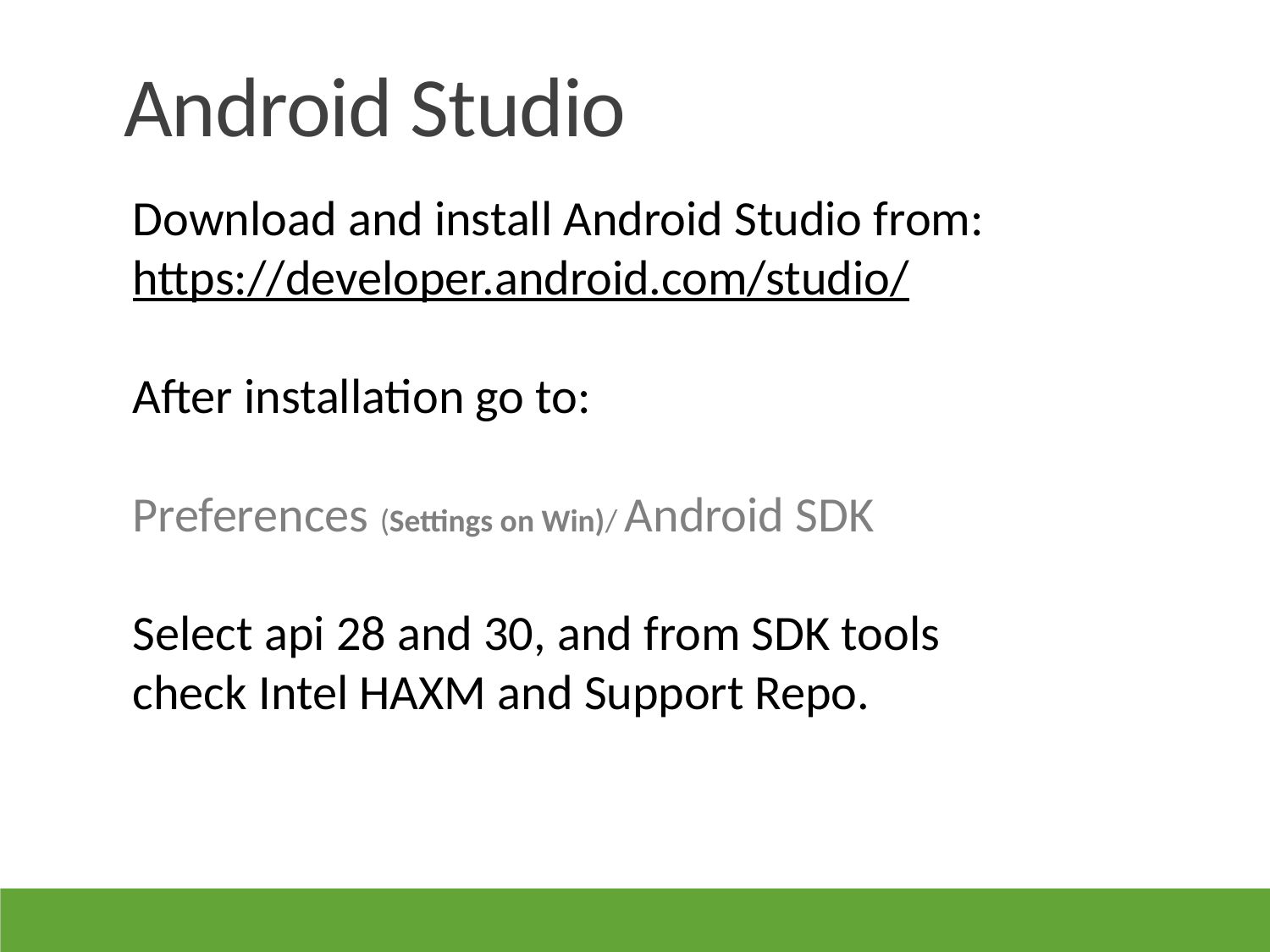

Android Studio
Download and install Android Studio from:
https://developer.android.com/studio/

After installation go to:

Preferences (Settings on Win)/ Android SDK

Select api 28 and 30, and from SDK tools check Intel HAXM and Support Repo.